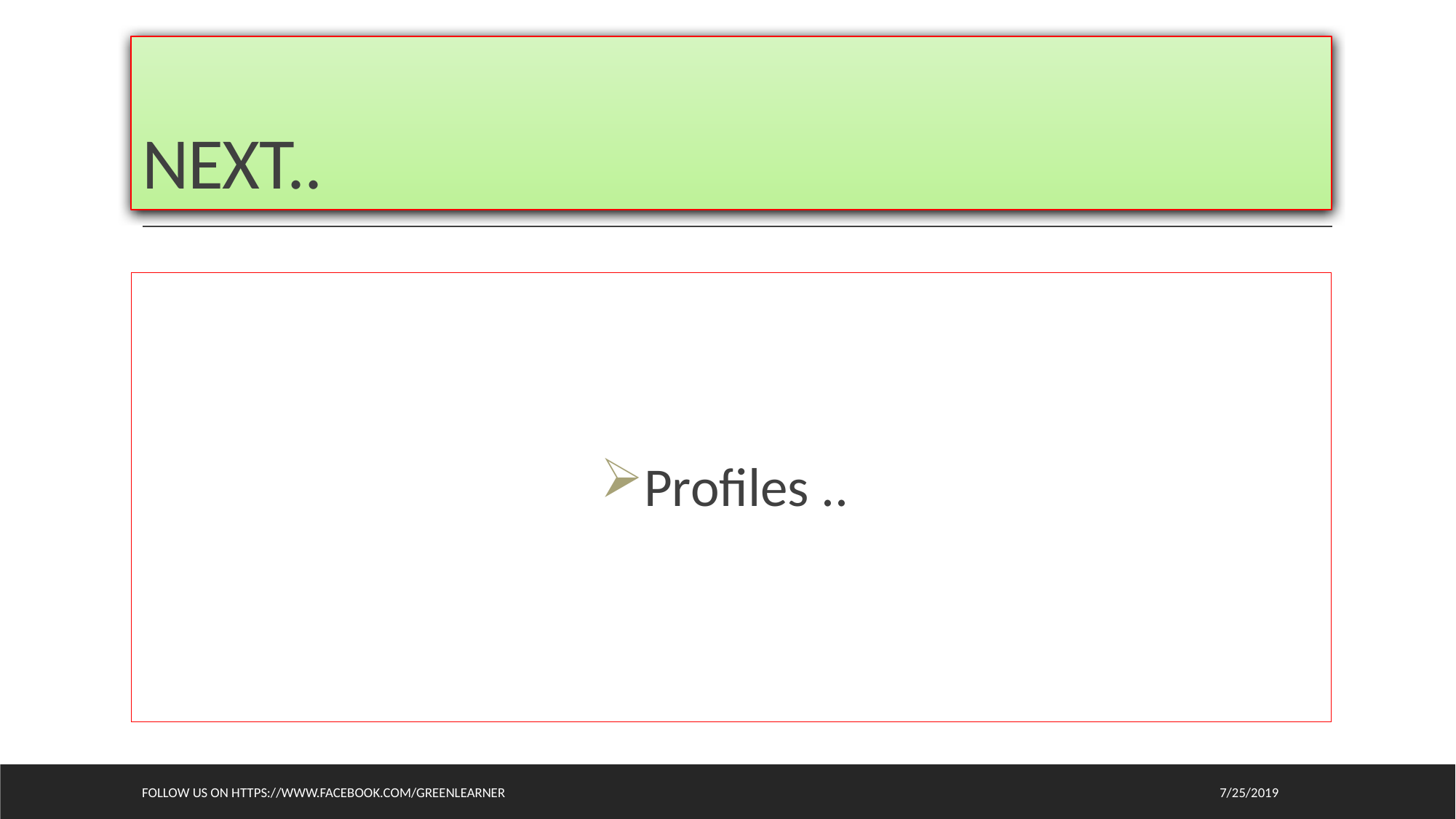

# NEXT..

Profiles ..
Follow us on https://www.facebook.com/greenlearner
7/25/2019